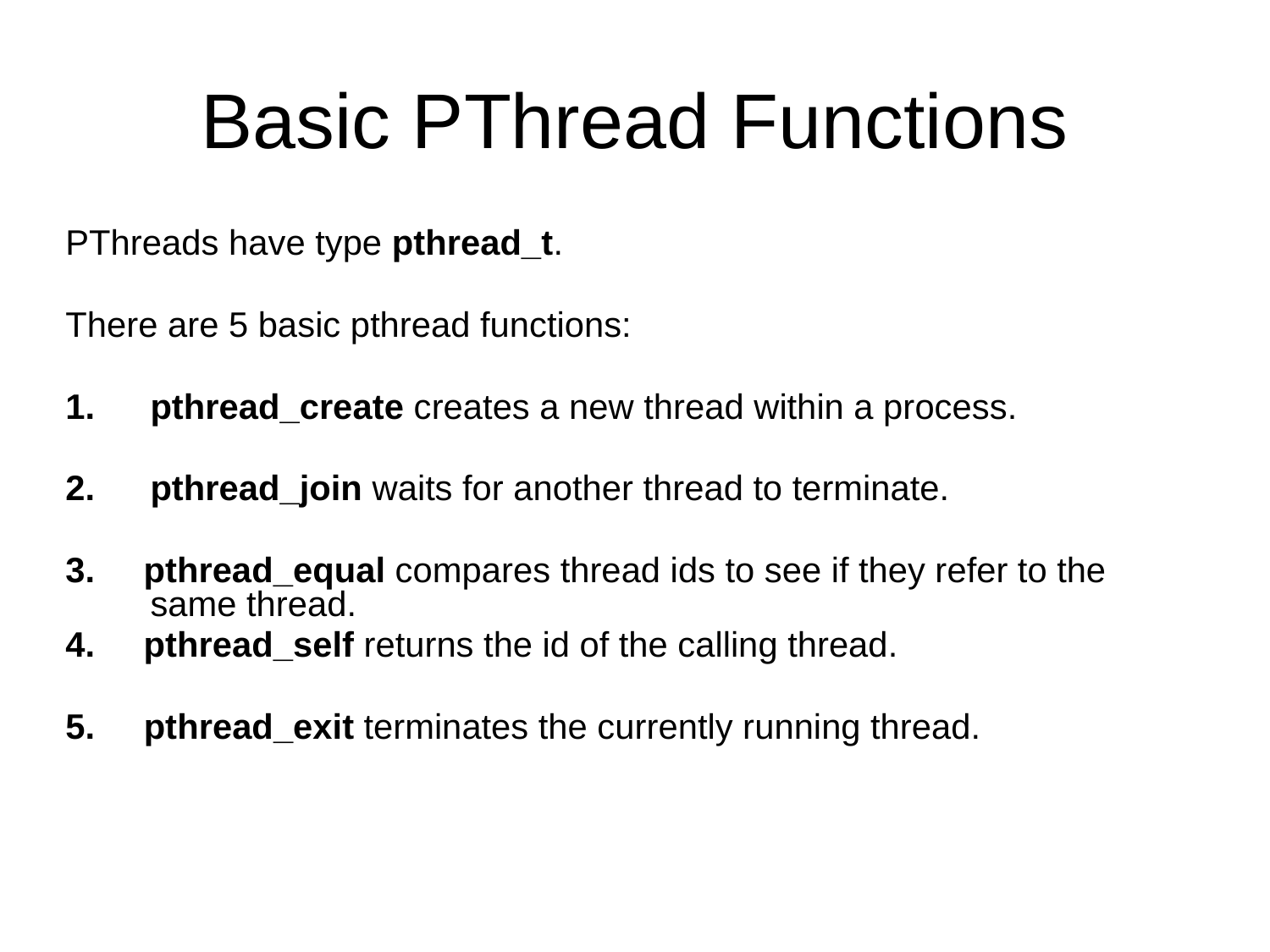

# Basic PThread Functions
PThreads have type pthread_t.

There are 5 basic pthread functions:

pthread_create creates a new thread within a process.

pthread_join waits for another thread to terminate.

3.     pthread_equal compares thread ids to see if they refer to the same thread.
4.     pthread_self returns the id of the calling thread.

5.     pthread_exit terminates the currently running thread.